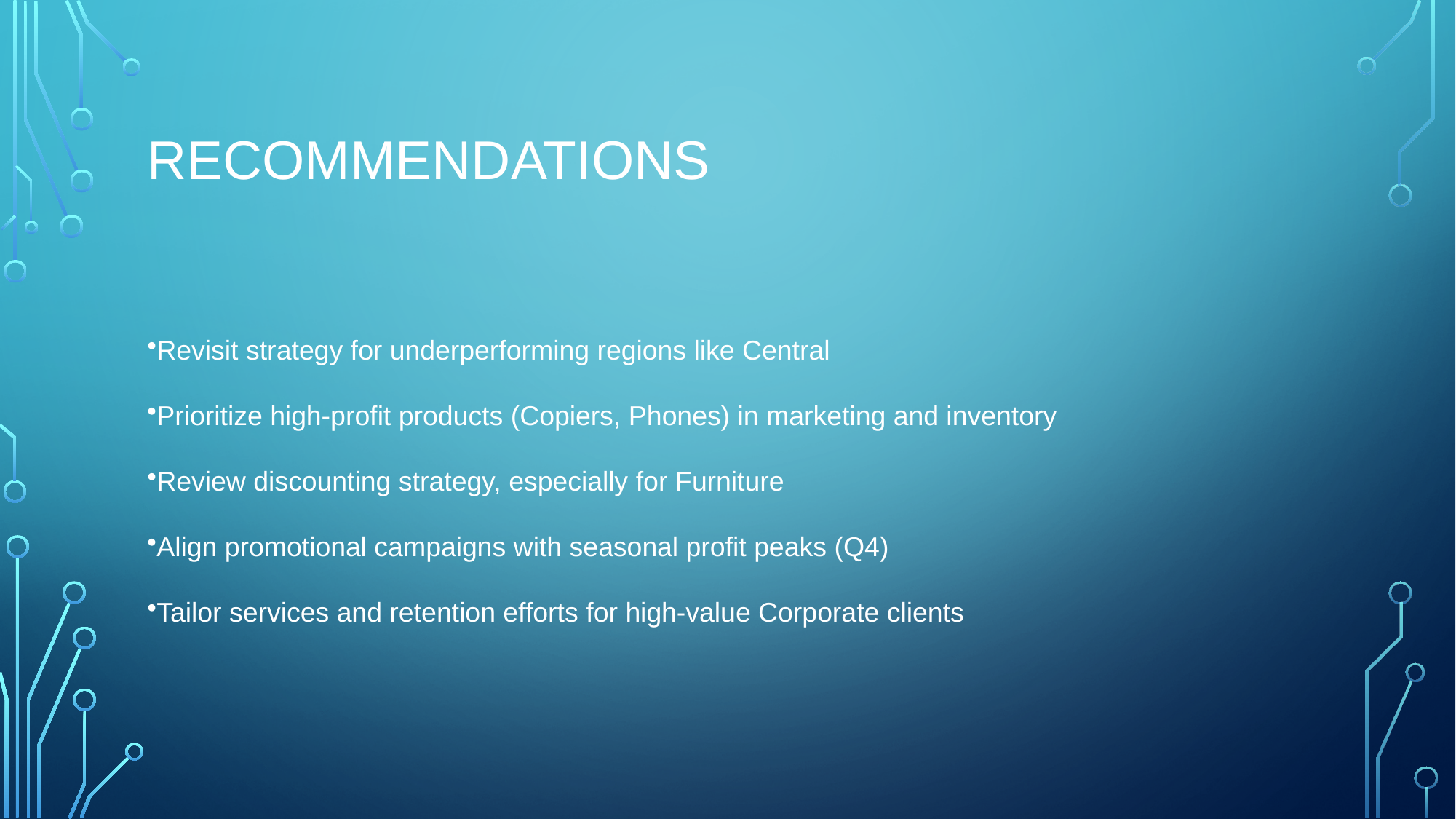

# Recommendations
Revisit strategy for underperforming regions like Central
Prioritize high-profit products (Copiers, Phones) in marketing and inventory
Review discounting strategy, especially for Furniture
Align promotional campaigns with seasonal profit peaks (Q4)
Tailor services and retention efforts for high-value Corporate clients